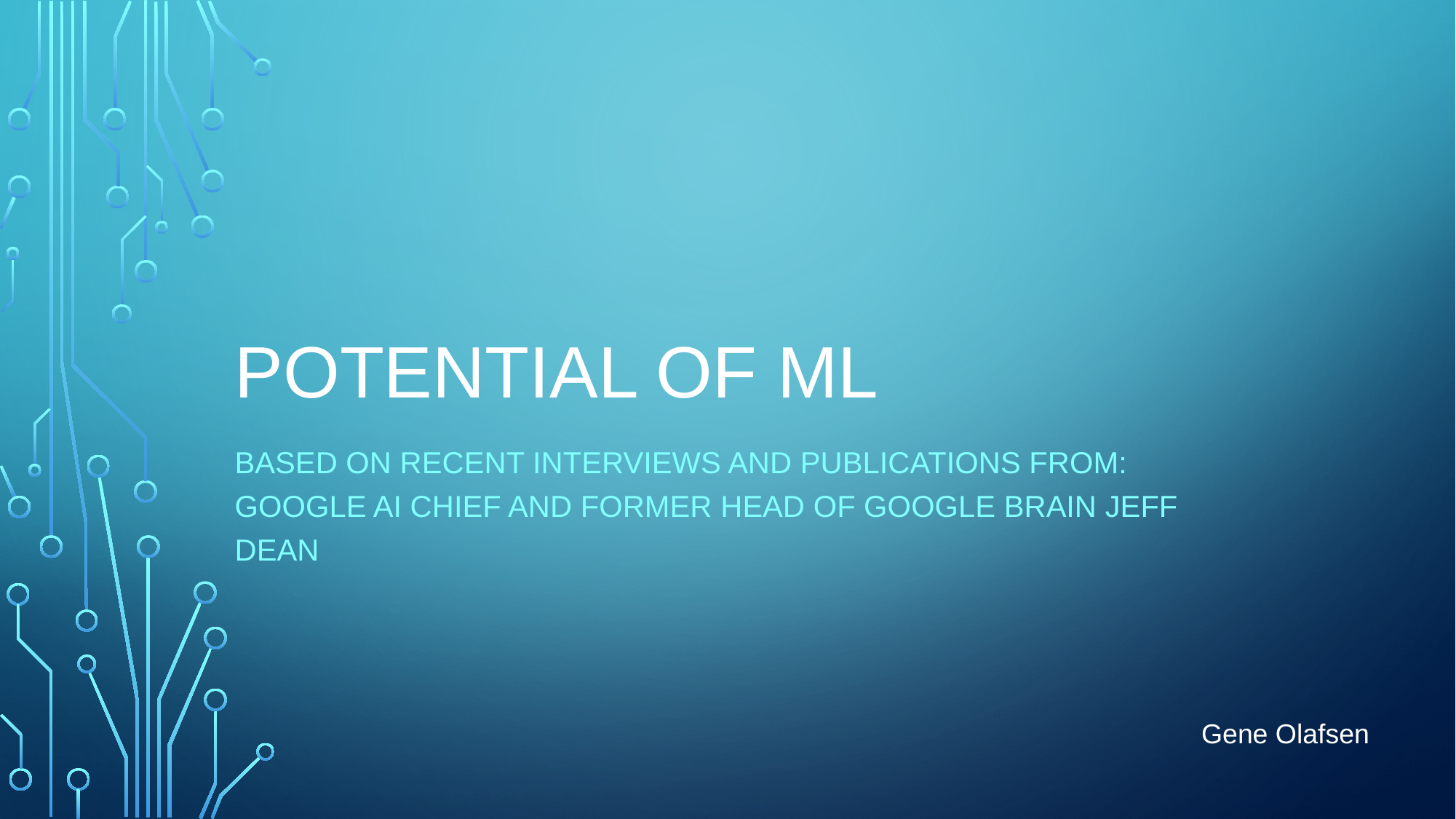

# Potential of ML
Based on recent interviews and publications from: Google AI Chief and former head of Google Brain Jeff Dean
Gene Olafsen